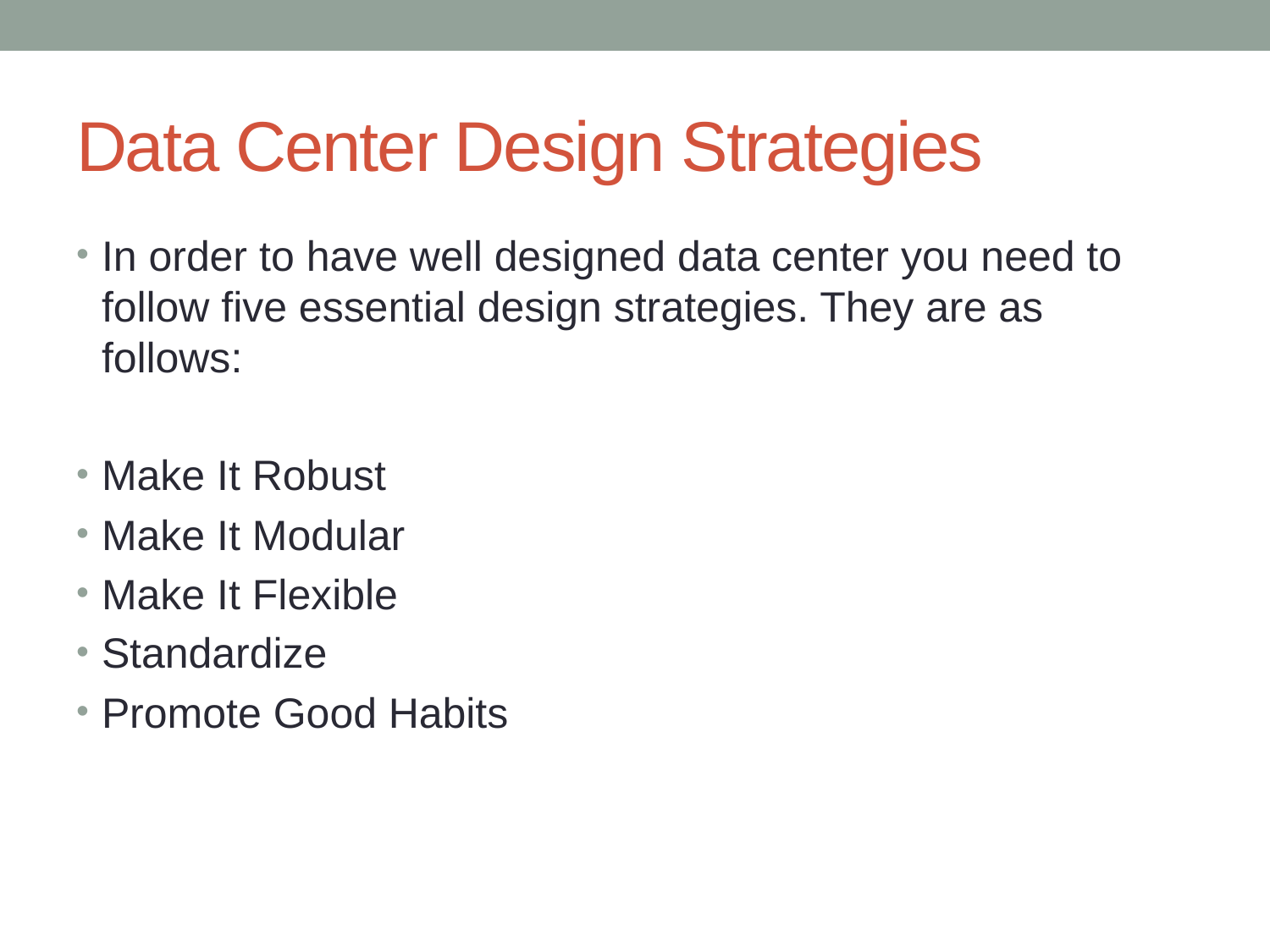

# Data Center Design Strategies
In order to have well designed data center you need to follow five essential design strategies. They are as follows:

Make It Robust
Make It Modular
Make It Flexible
Standardize
Promote Good Habits